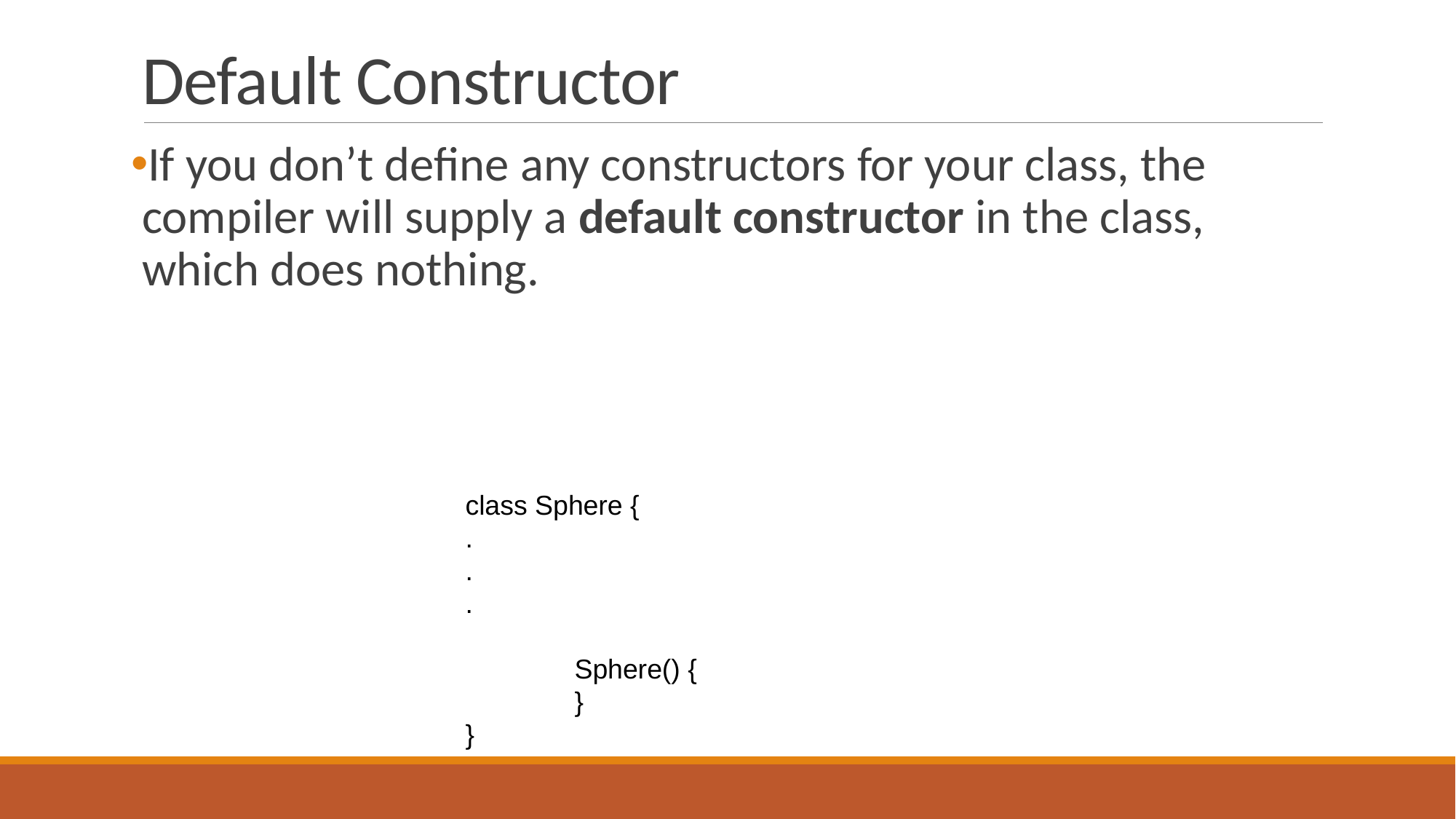

# Default Constructor
If you don’t define any constructors for your class, the compiler will supply a default constructor in the class, which does nothing.

class Sphere {
.
.
.

	Sphere() {
	}
}